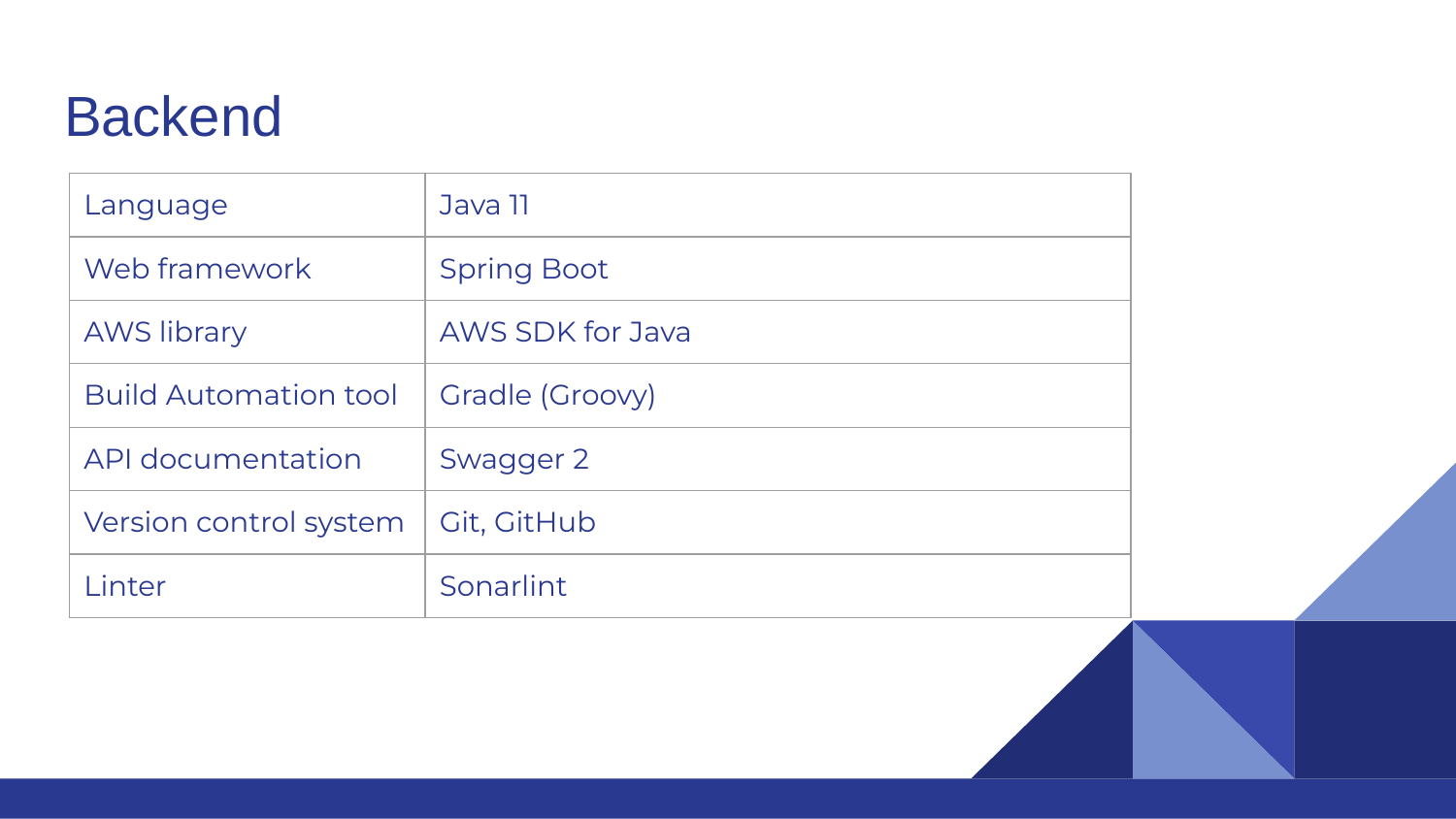

# Backend
| Language | Java 11 |
| --- | --- |
| Web framework | Spring Boot |
| AWS library | AWS SDK for Java |
| Build Automation tool | Gradle (Groovy) |
| API documentation | Swagger 2 |
| Version control system | Git, GitHub |
| Linter | Sonarlint |